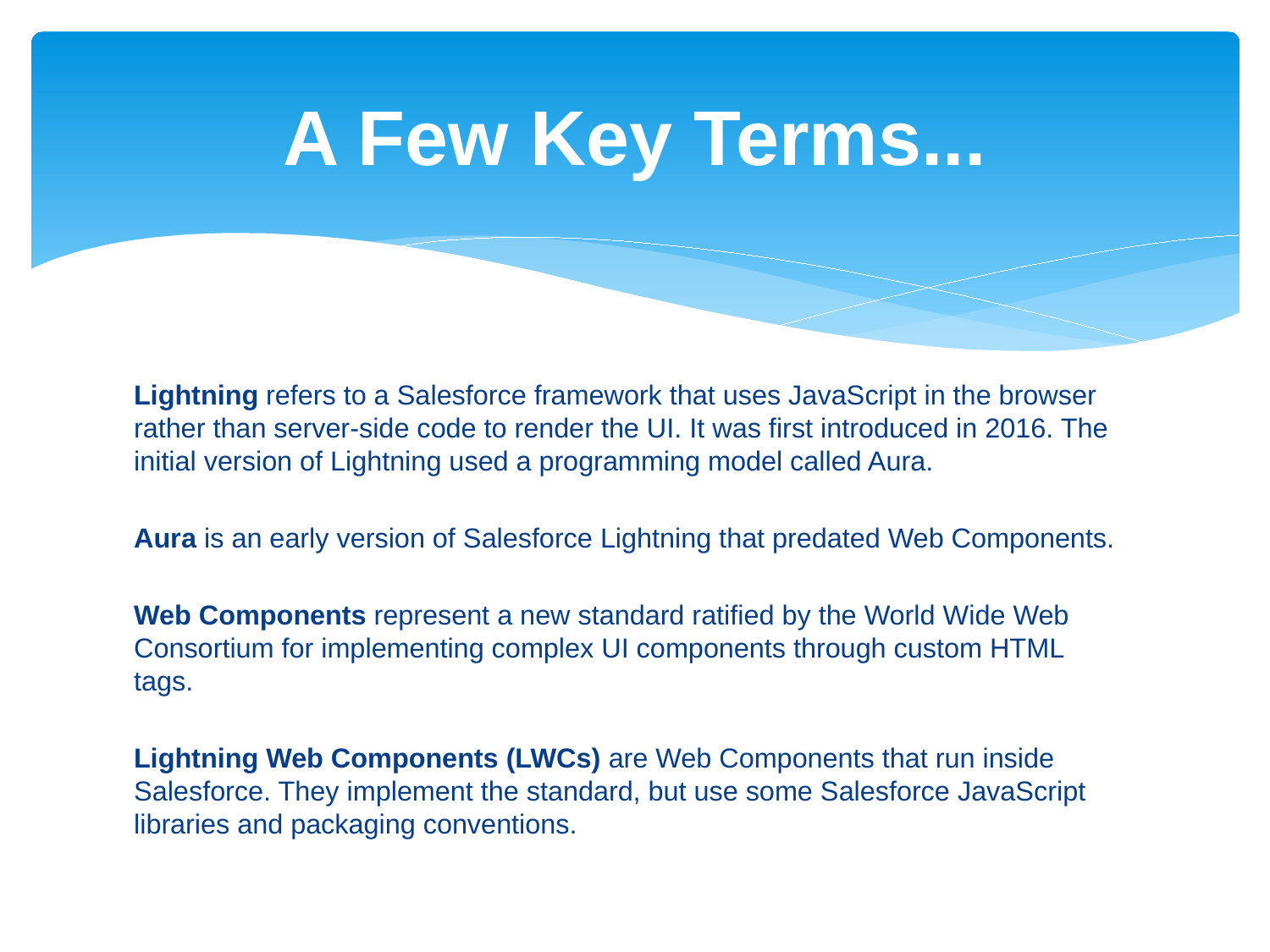

# A Few Key Terms...
Lightning refers to a Salesforce framework that uses JavaScript in the browser rather than server-side code to render the UI. It was first introduced in 2016. The initial version of Lightning used a programming model called Aura.

Aura is an early version of Salesforce Lightning that predated Web Components.

Web Components represent a new standard ratified by the World Wide Web Consortium for implementing complex UI components through custom HTML tags.

Lightning Web Components (LWCs) are Web Components that run inside Salesforce. They implement the standard, but use some Salesforce JavaScript libraries and packaging conventions.